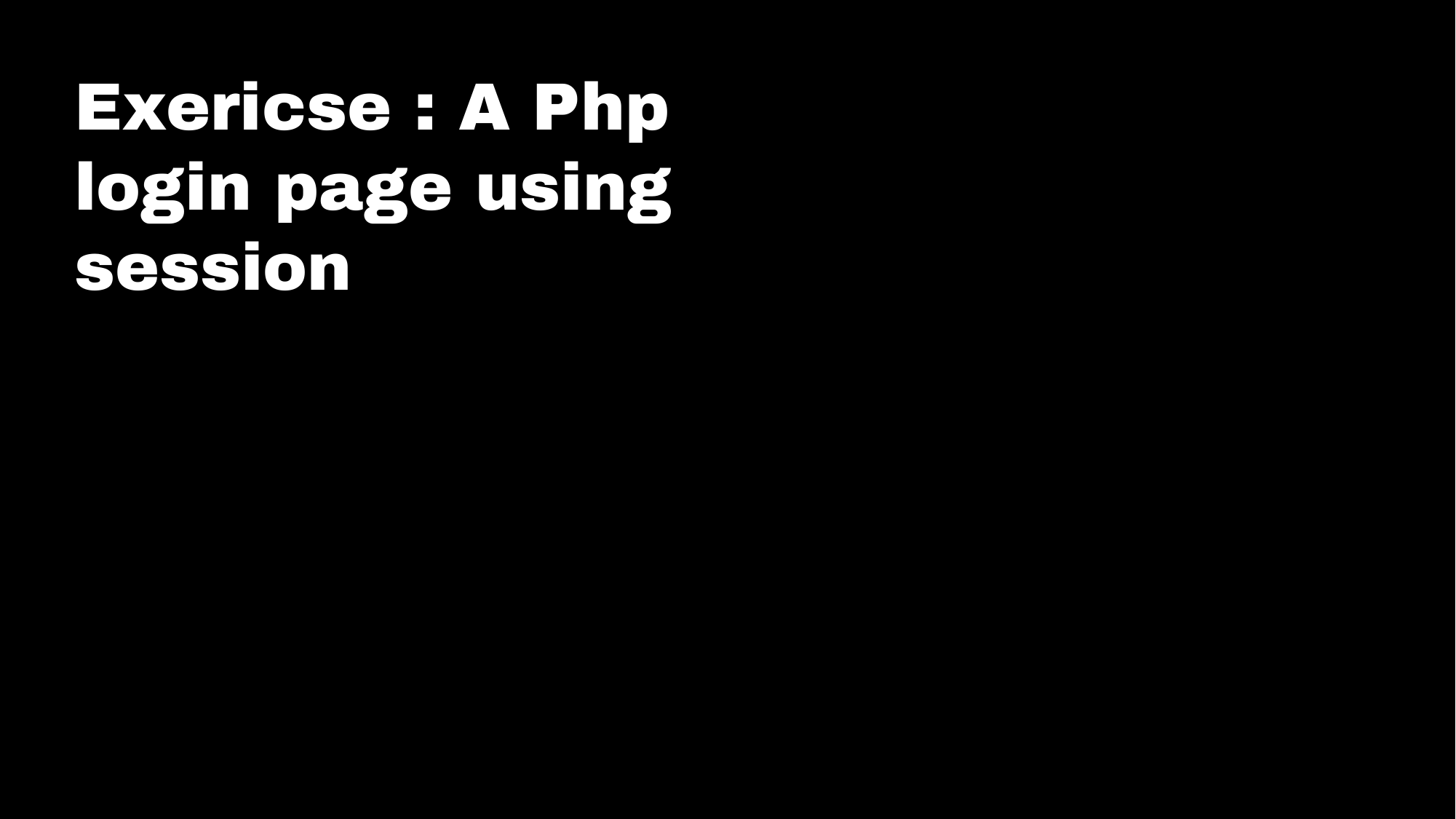

Exericse : A Php login page using session